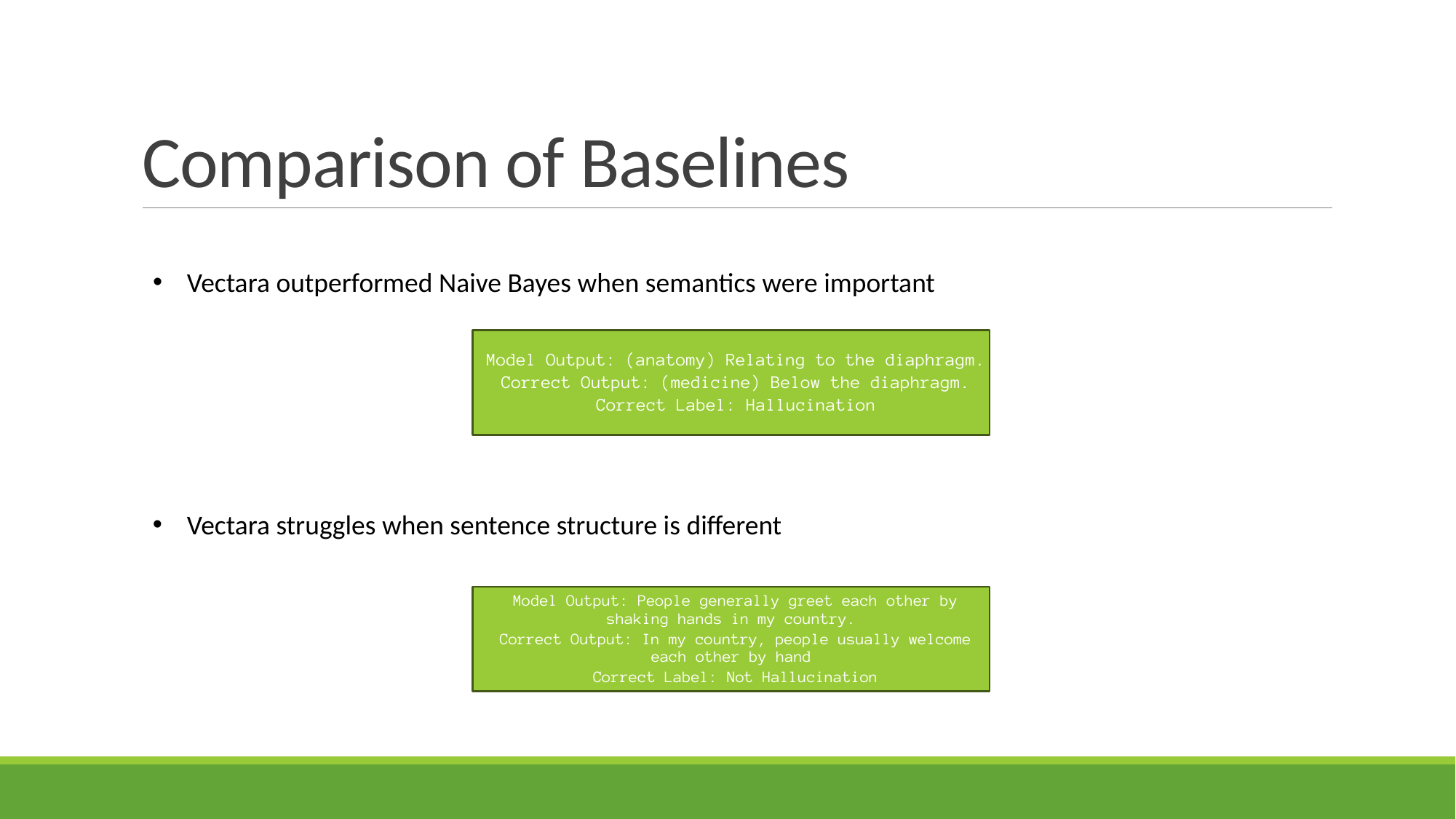

# Comparison of Baselines
Vectara outperformed Naive Bayes when semantics were important
Model Output: (anatomy) Relating to the diaphragm.
Correct Output: (medicine) Below the diaphragm.
Correct Label: Hallucination

Vectara struggles when sentence structure is different
Model Output: People generally greet each other by shaking hands in my country.
Correct Output: In my country, people usually welcome each other by hand
Correct Label: Not Hallucination